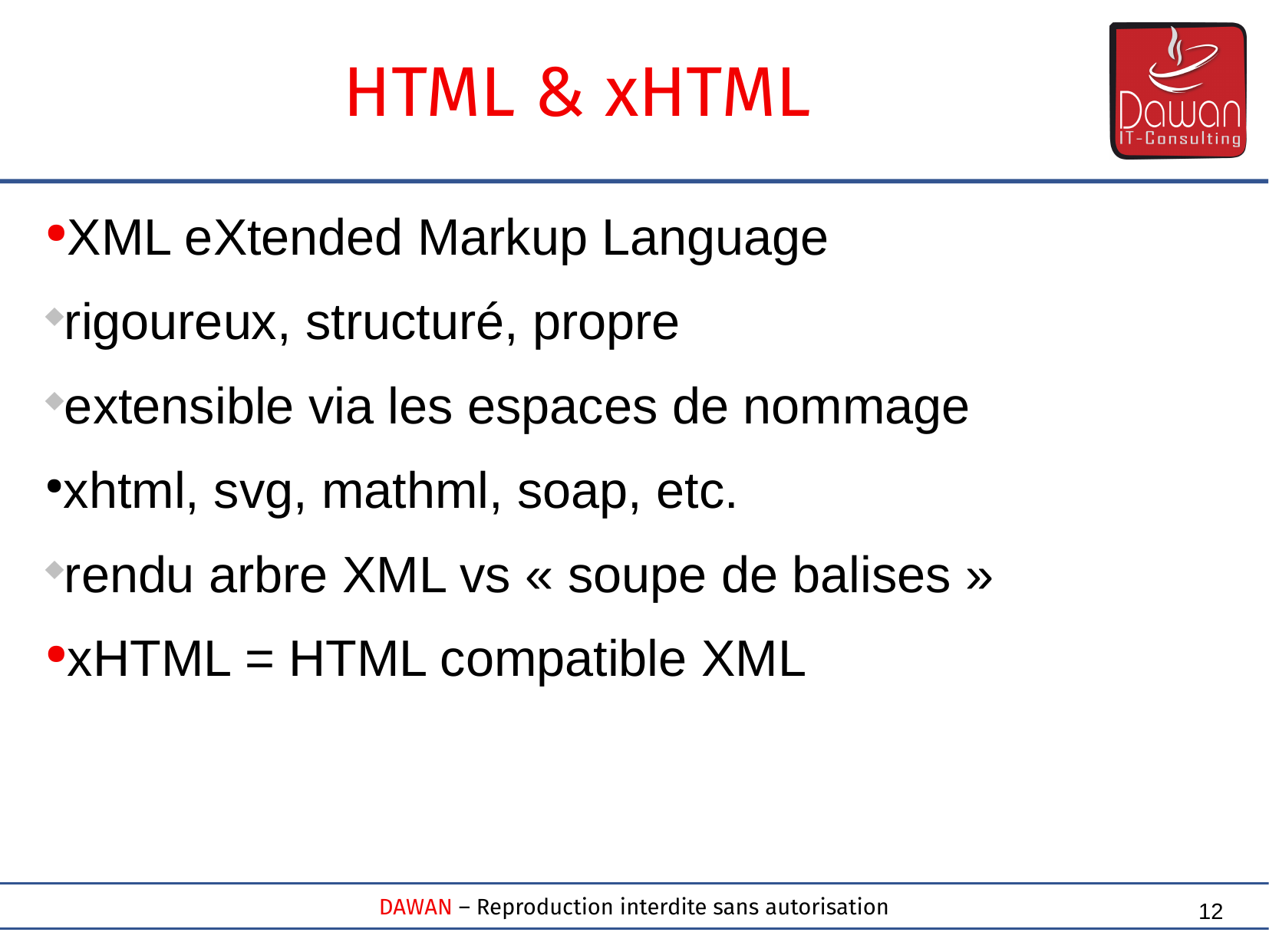

HTML & xHTML
XML eXtended Markup Language
rigoureux, structuré, propre
extensible via les espaces de nommage
xhtml, svg, mathml, soap, etc.
rendu arbre XML vs « soupe de balises »
xHTML = HTML compatible XML
12